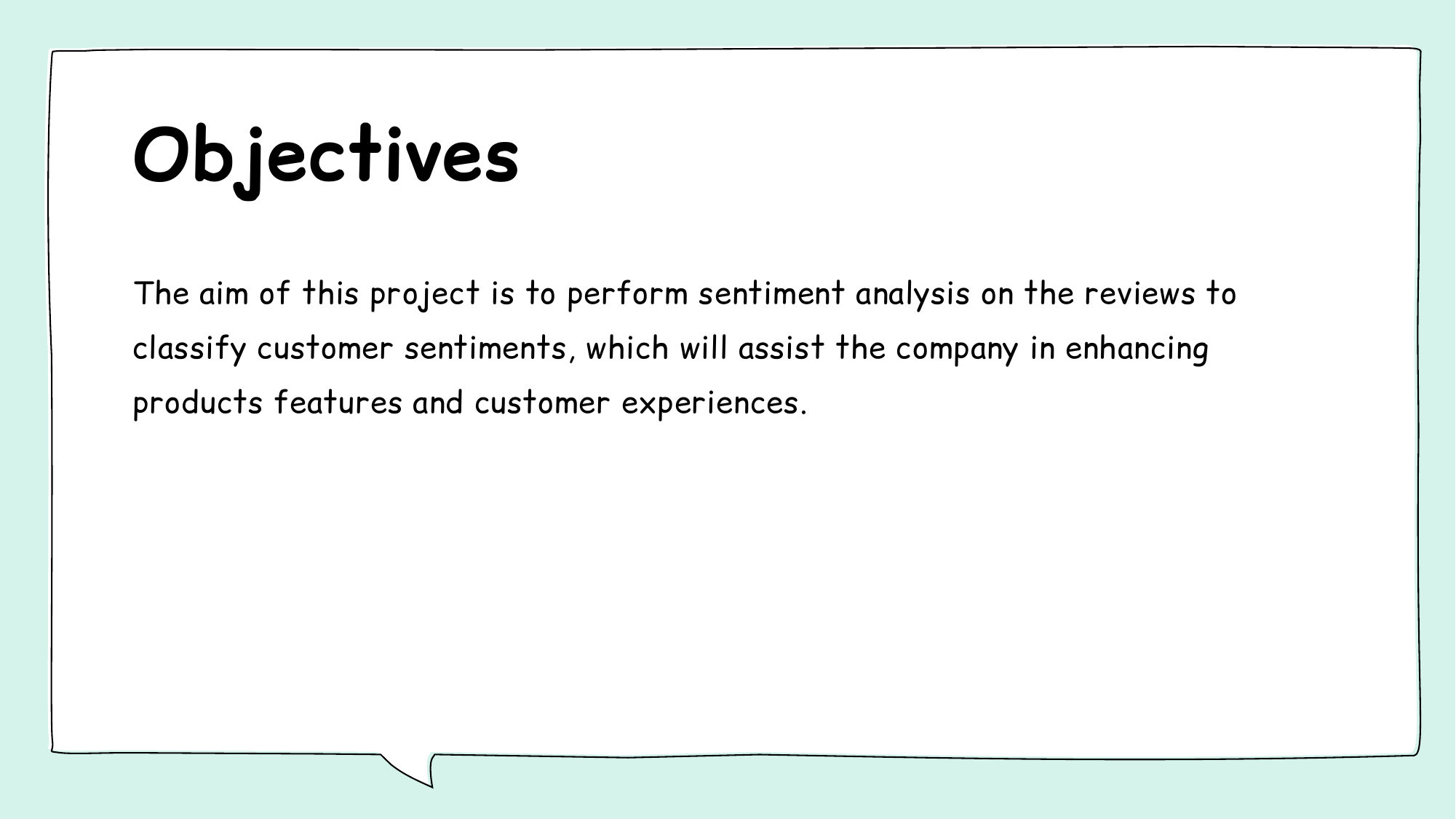

# Objectives
The aim of this project is to perform sentiment analysis on the reviews to classify customer sentiments, which will assist the company in enhancing products features and customer experiences.